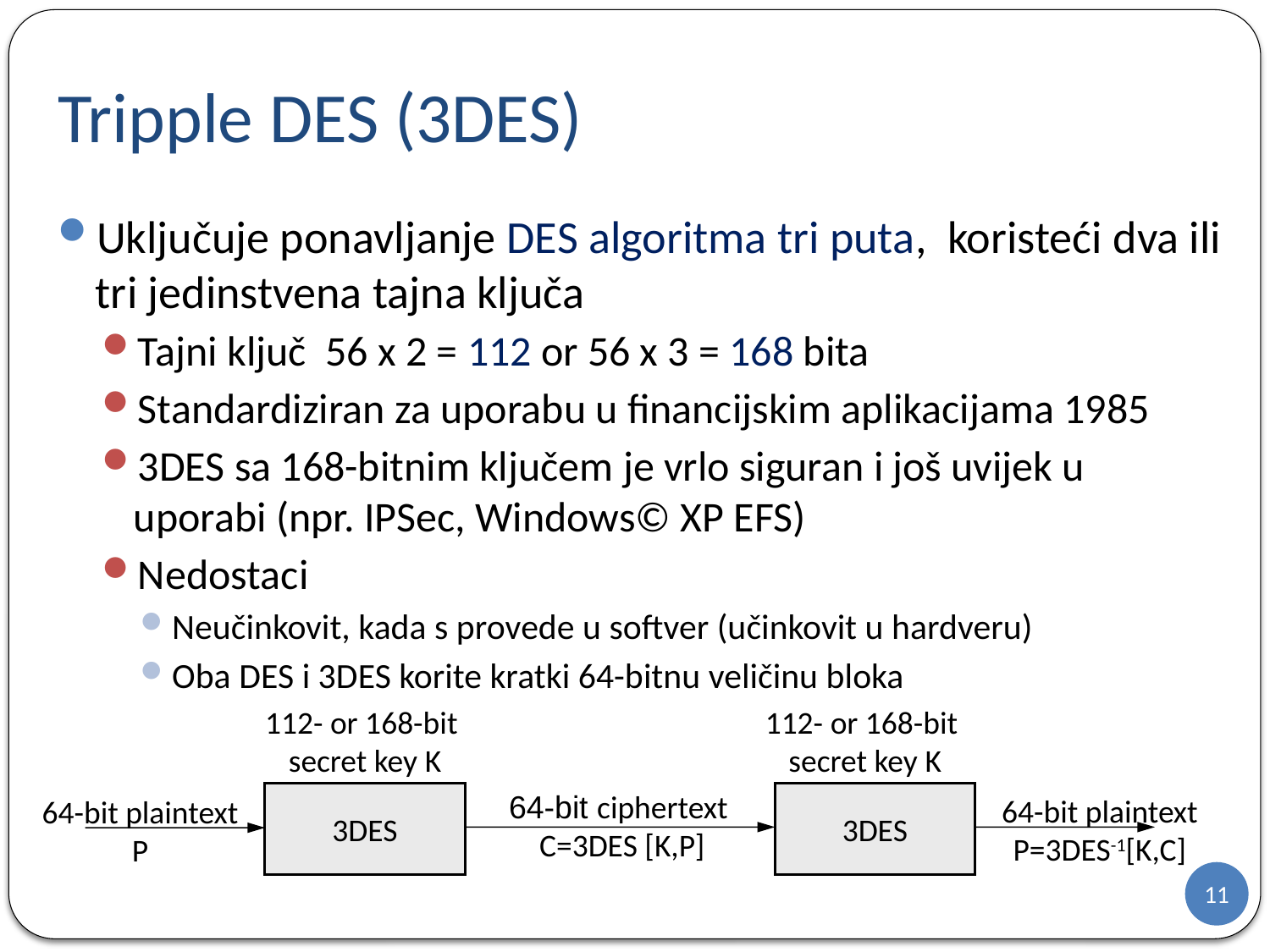

# Tripple DES (3DES)
Uključuje ponavljanje DES algoritma tri puta,  koristeći dva ili tri jedinstvena tajna ključa
Tajni ključ  56 x 2 = 112 or 56 x 3 = 168 bita
Standardiziran za uporabu u financijskim aplikacijama 1985
3DES sa 168-bitnim ključem je vrlo siguran i još uvijek u uporabi (npr. IPSec, Windows© XP EFS)
Nedostaci
Neučinkovit, kada s provede u softver (učinkovit u hardveru)
Oba DES i 3DES korite kratki 64-bitnu veličinu bloka

112- or 168-bit
secret key K
112- or 168-bit
secret key K
64-bit ciphertext
C=3DES [K,P]
3DES
3DES
64-bit plaintext
P=3DES-1[K,C]
64-bit plaintext
P

11